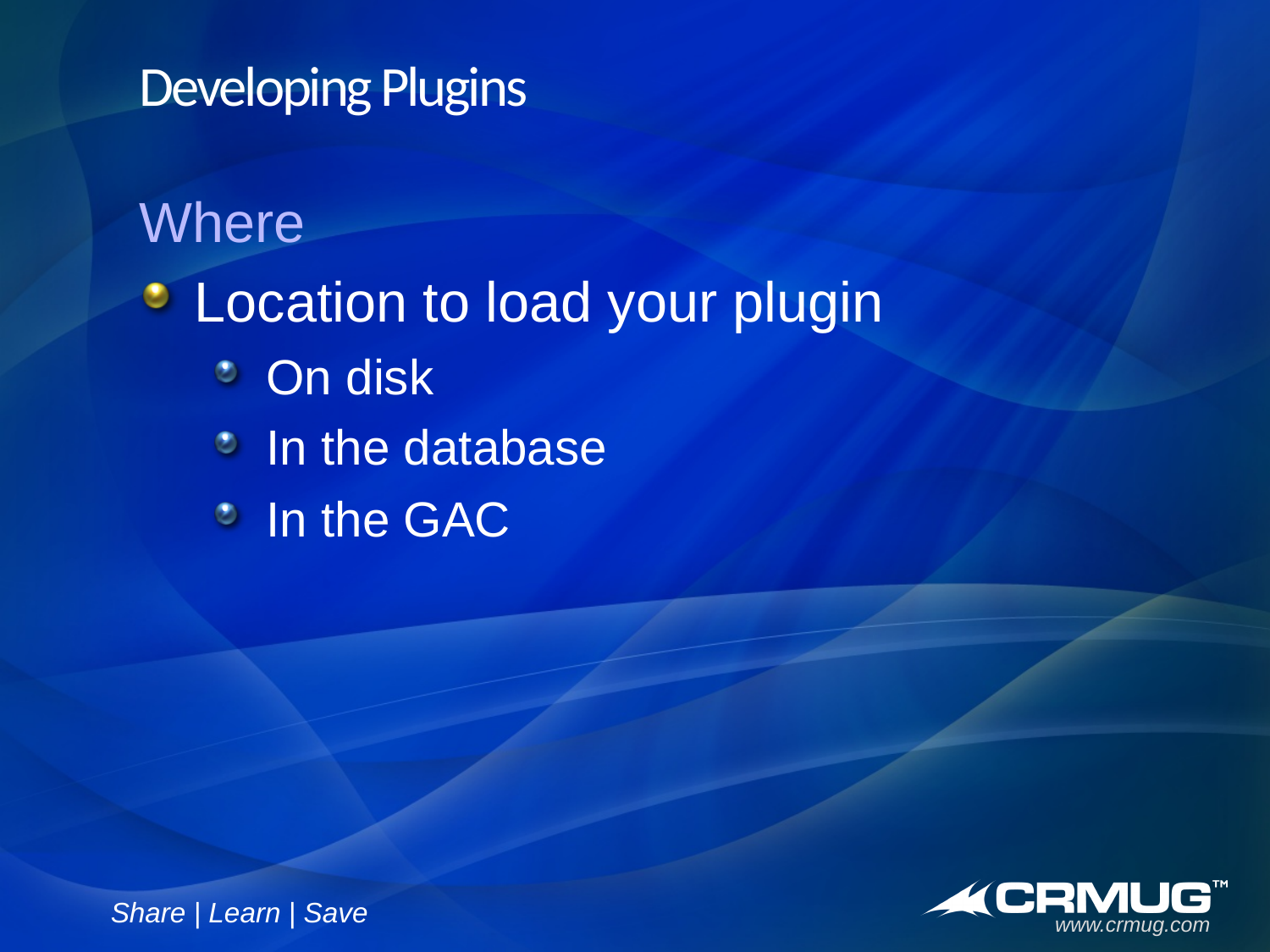

# Developing Plugins
Where
Location to load your plugin
On disk
In the database
In the GAC